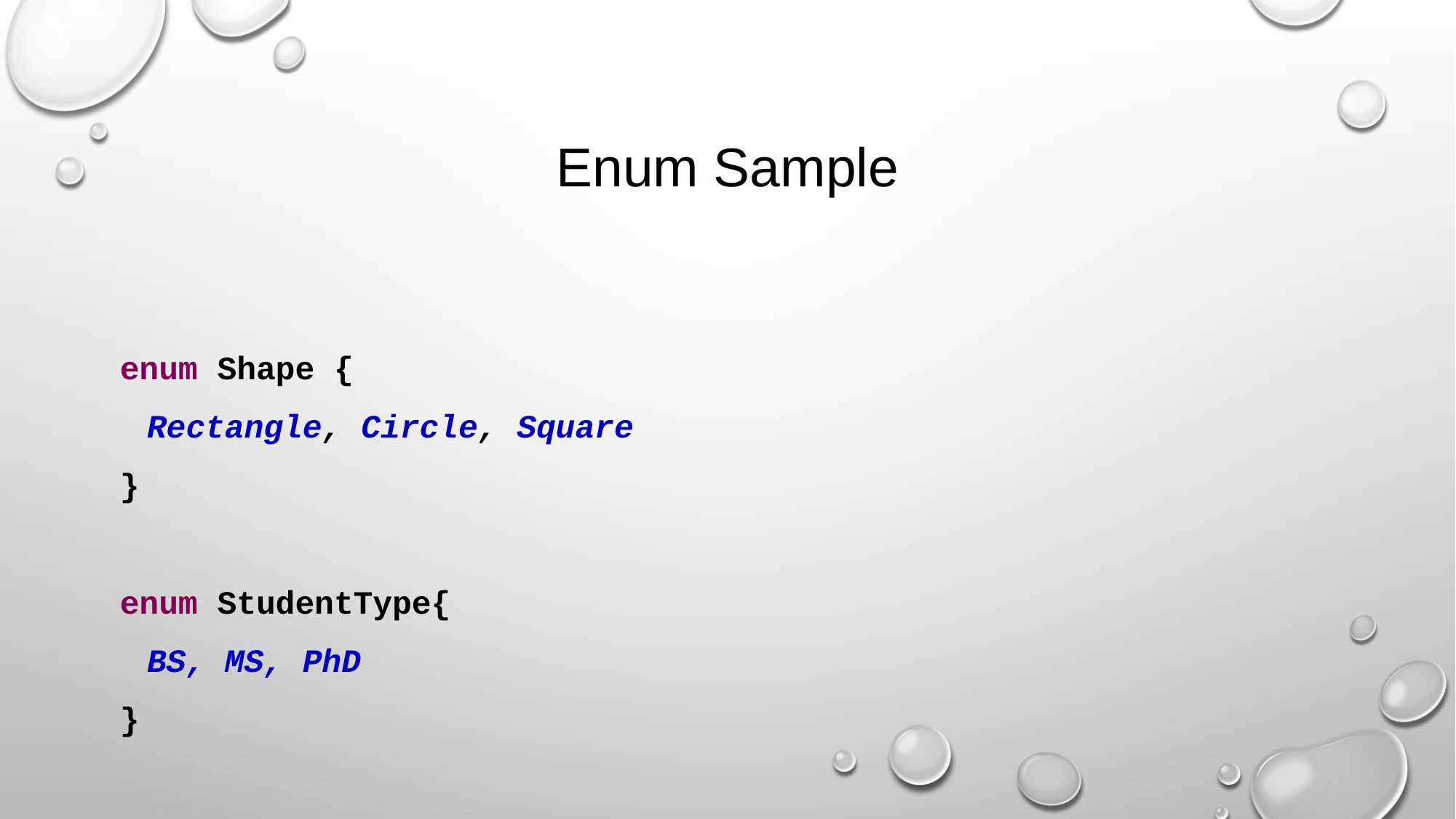

# Enum Sample

enum Shape {
		Rectangle, Circle, Square
}

enum StudentType{
		BS, MS, PhD
}